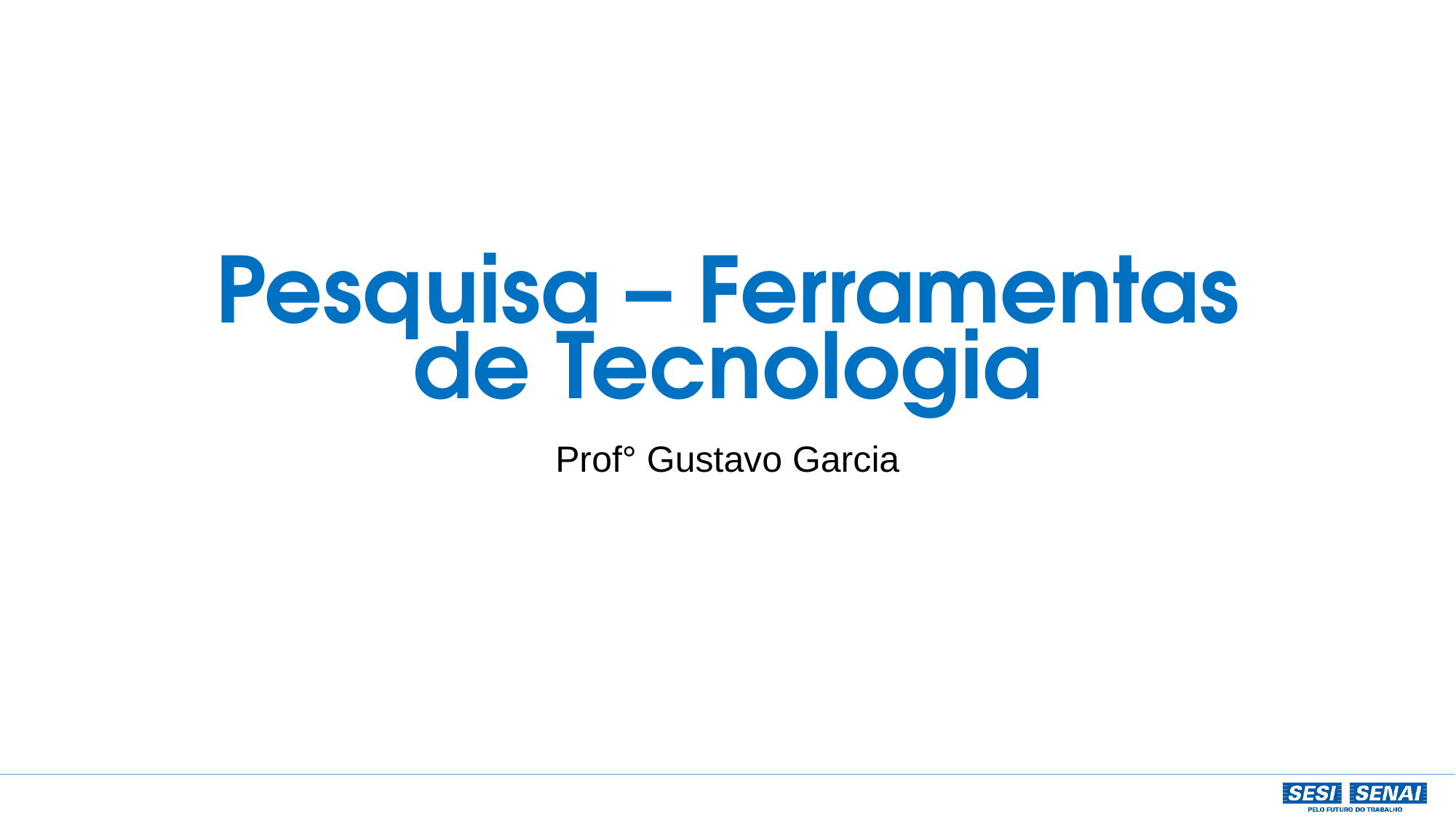

# Pesquisa – Ferramentas de Tecnologia
Prof° Gustavo Garcia